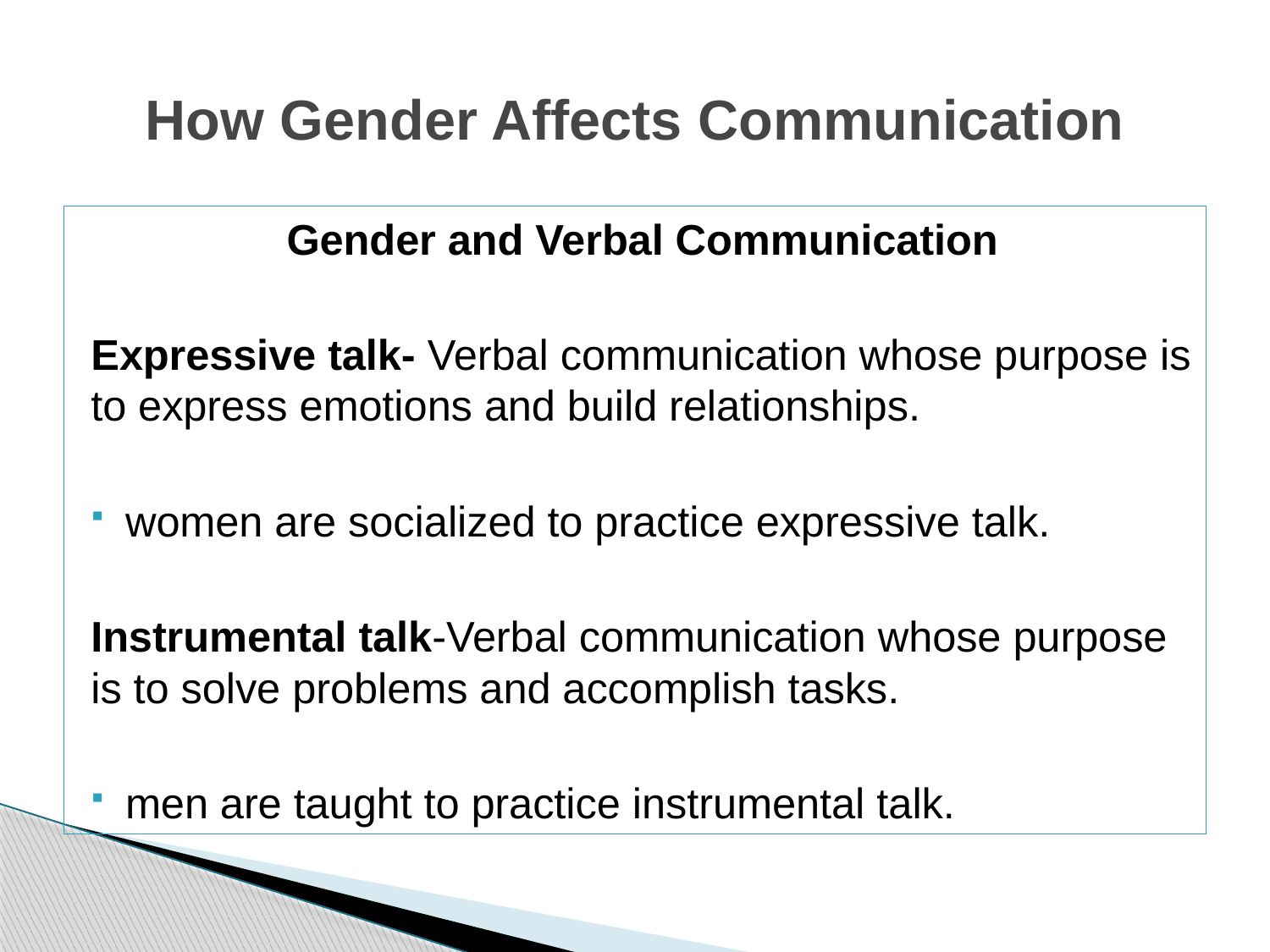

# How Gender Affects Communication
Gender and Verbal Communication

Expressive talk- Verbal communication whose purpose is to express emotions and build relationships.

women are socialized to practice expressive talk.

Instrumental talk-Verbal communication whose purpose is to solve problems and accomplish tasks.

men are taught to practice instrumental talk.